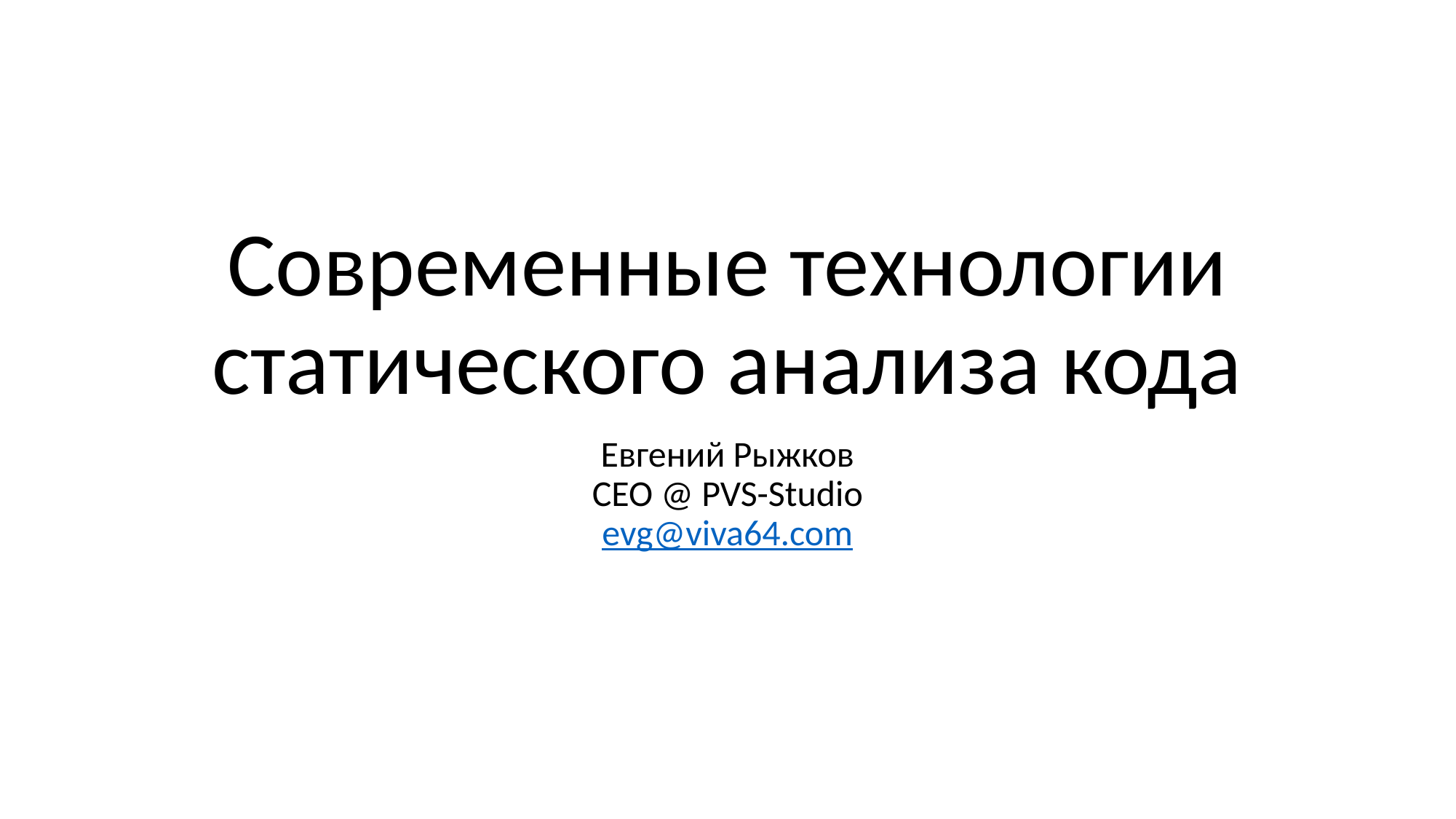

# Современные технологии статического анализа кода
Евгений Рыжков
CEO @ PVS-Studio
evg@viva64.com